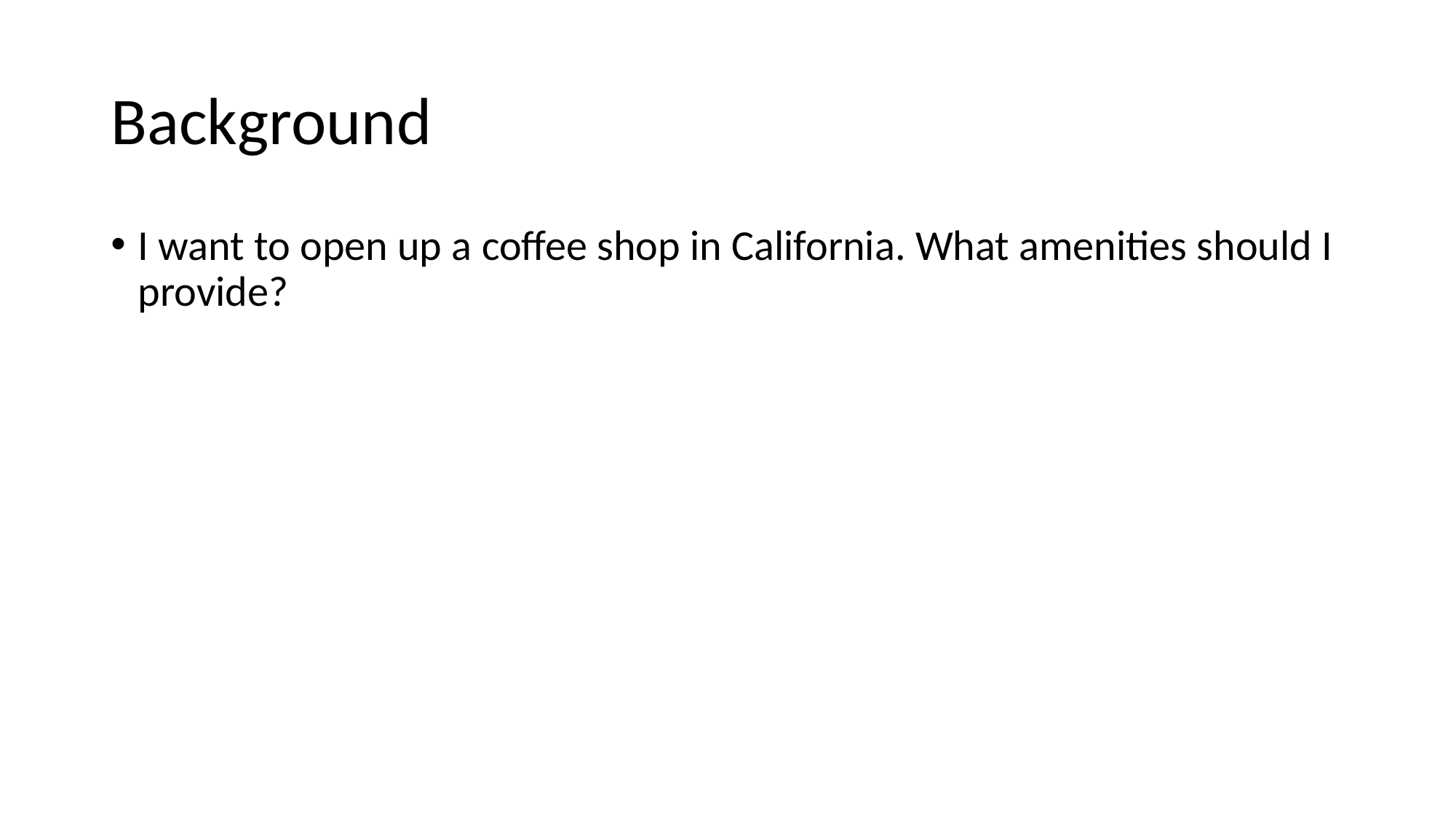

# Background
I want to open up a coffee shop in California. What amenities should I provide?